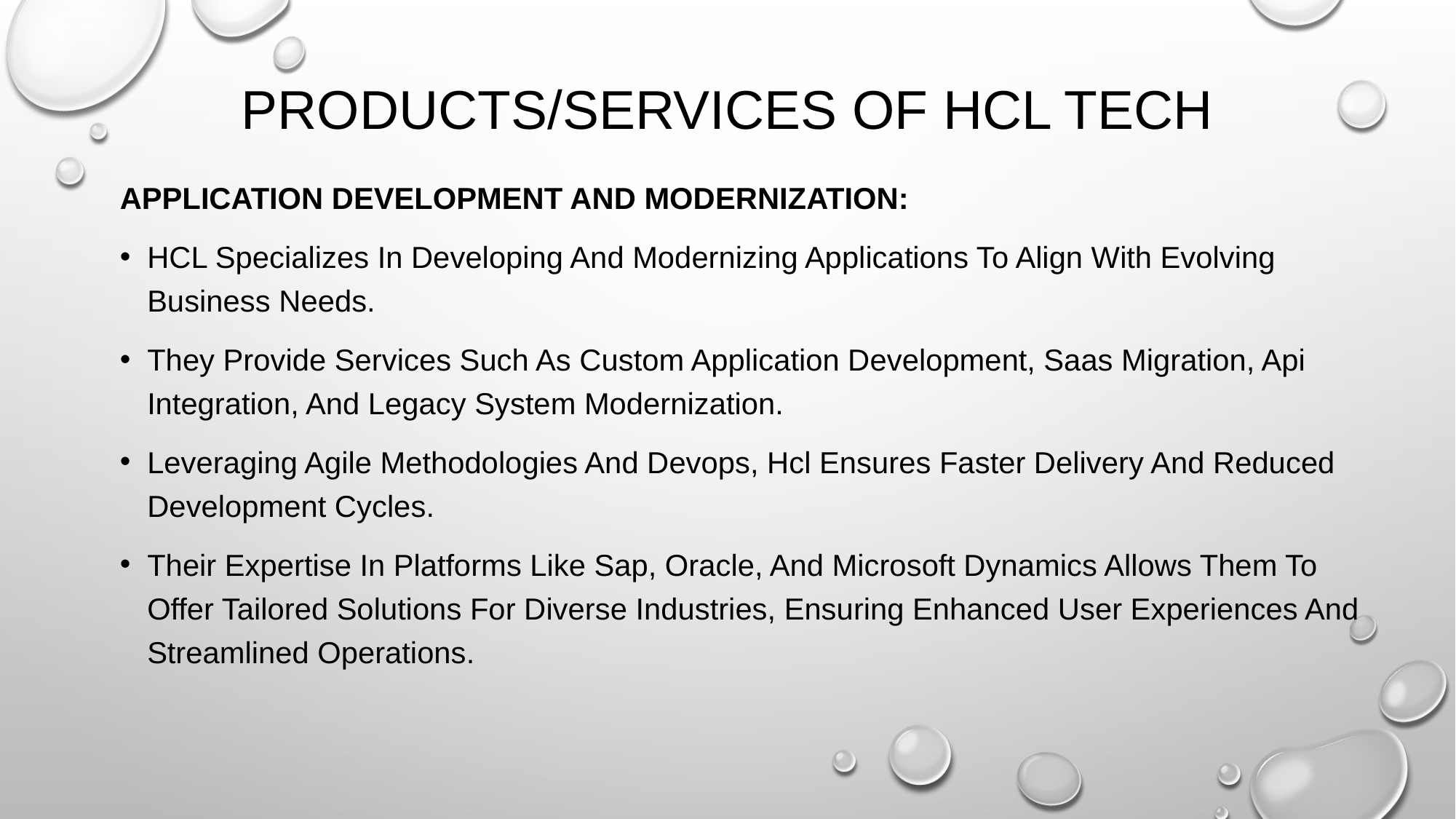

# Products/Services of HCL Tech
Application Development and Modernization:
HCL Specializes In Developing And Modernizing Applications To Align With Evolving Business Needs.
They Provide Services Such As Custom Application Development, Saas Migration, Api Integration, And Legacy System Modernization.
Leveraging Agile Methodologies And Devops, Hcl Ensures Faster Delivery And Reduced Development Cycles.
Their Expertise In Platforms Like Sap, Oracle, And Microsoft Dynamics Allows Them To Offer Tailored Solutions For Diverse Industries, Ensuring Enhanced User Experiences And Streamlined Operations.